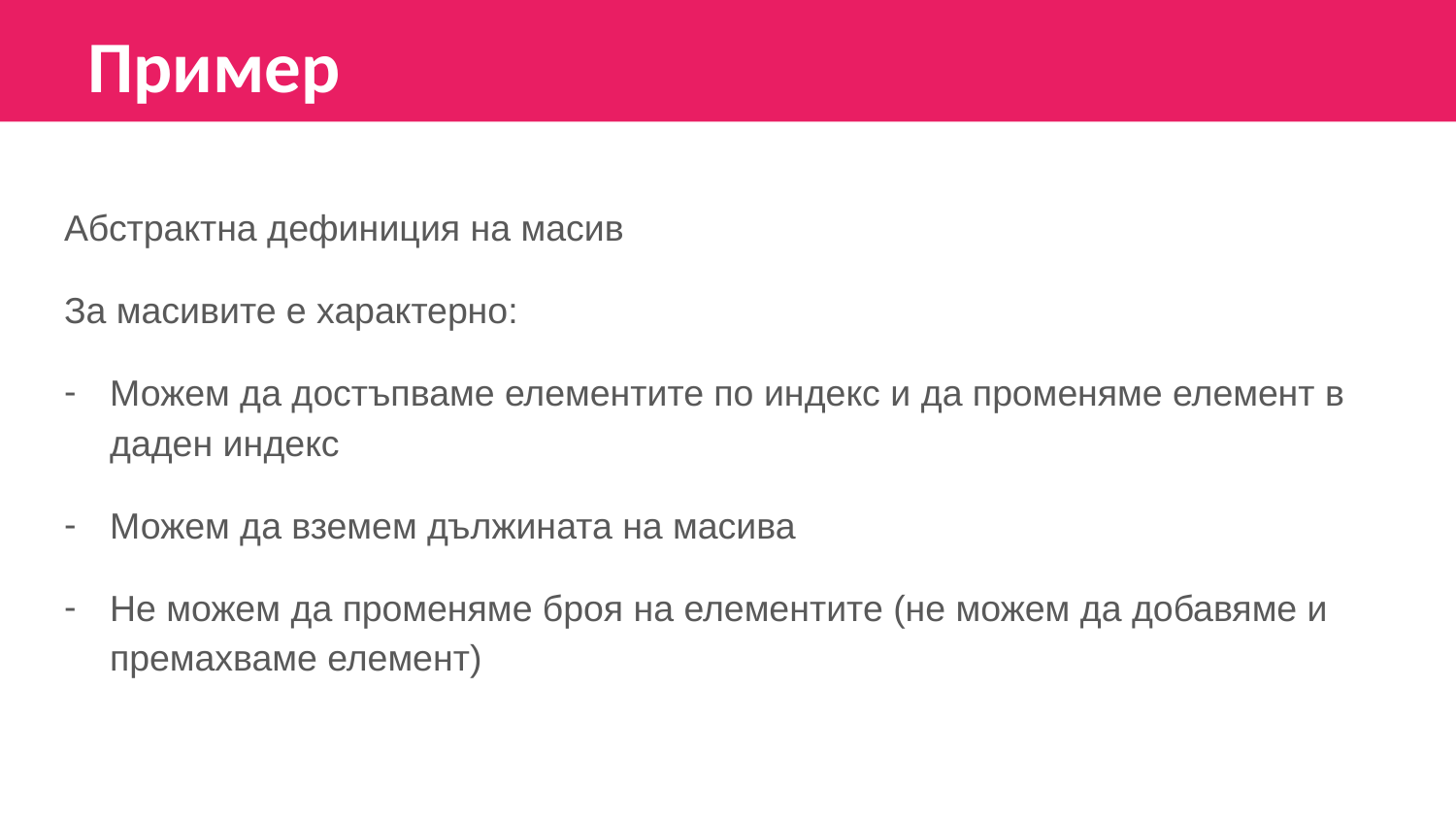

Пример
Абстрактна дефиниция на масив
За масивите е характерно:
Можем да достъпваме елементите по индекс и да променяме елемент в даден индекс
Можем да вземем дължината на масива
Не можем да променяме броя на елементите (не можем да добавяме и премахваме елемент)